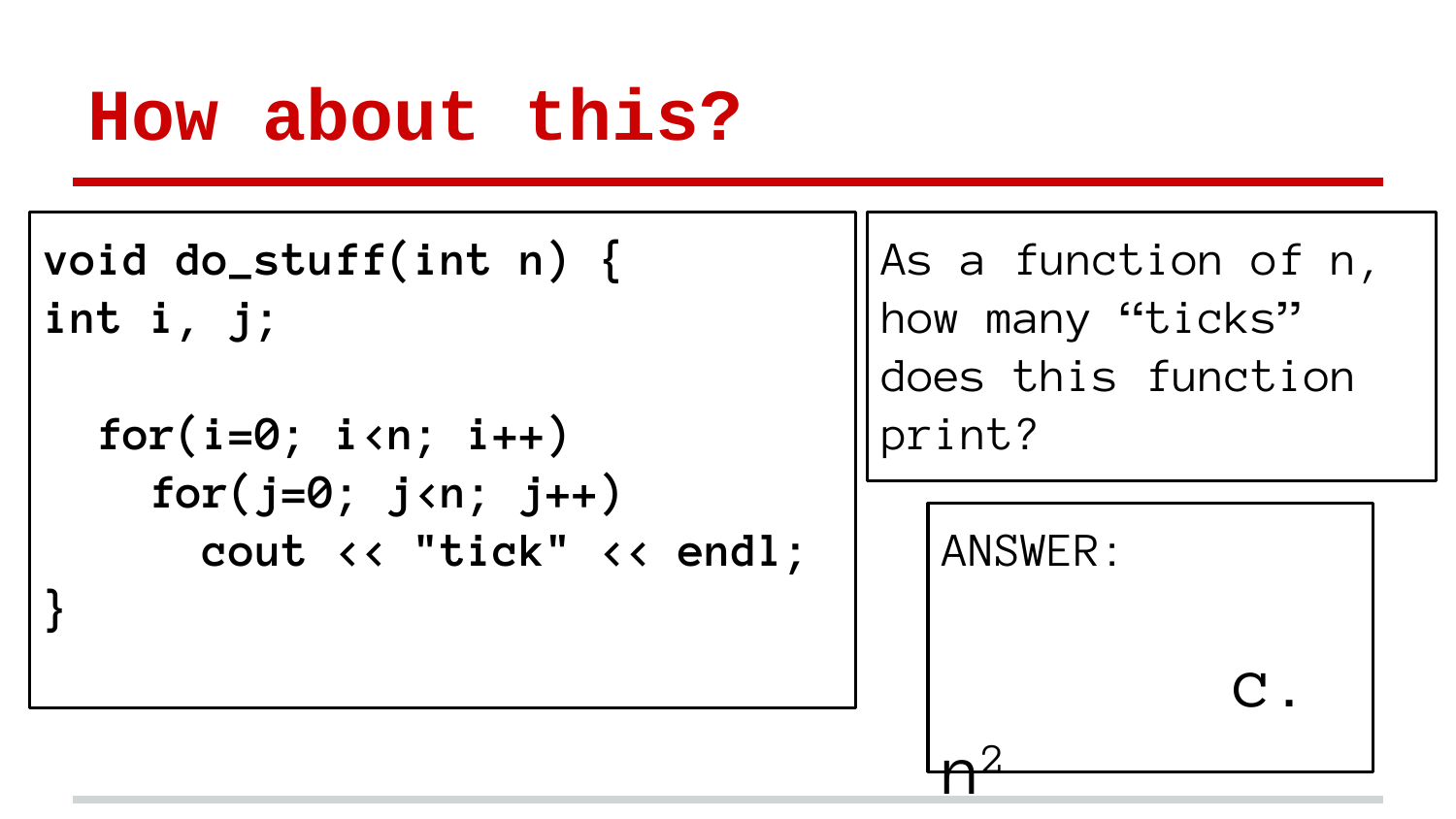

# How about this?
void do_stuff(int n) {
int i, j;

  for(i=0; i<n; i++)
    for(j=0; j<n; j++)
      cout << "tick" << endl;
}
As a function of n, how many “ticks” does this function print?
ANSWER:

	 	c. n2